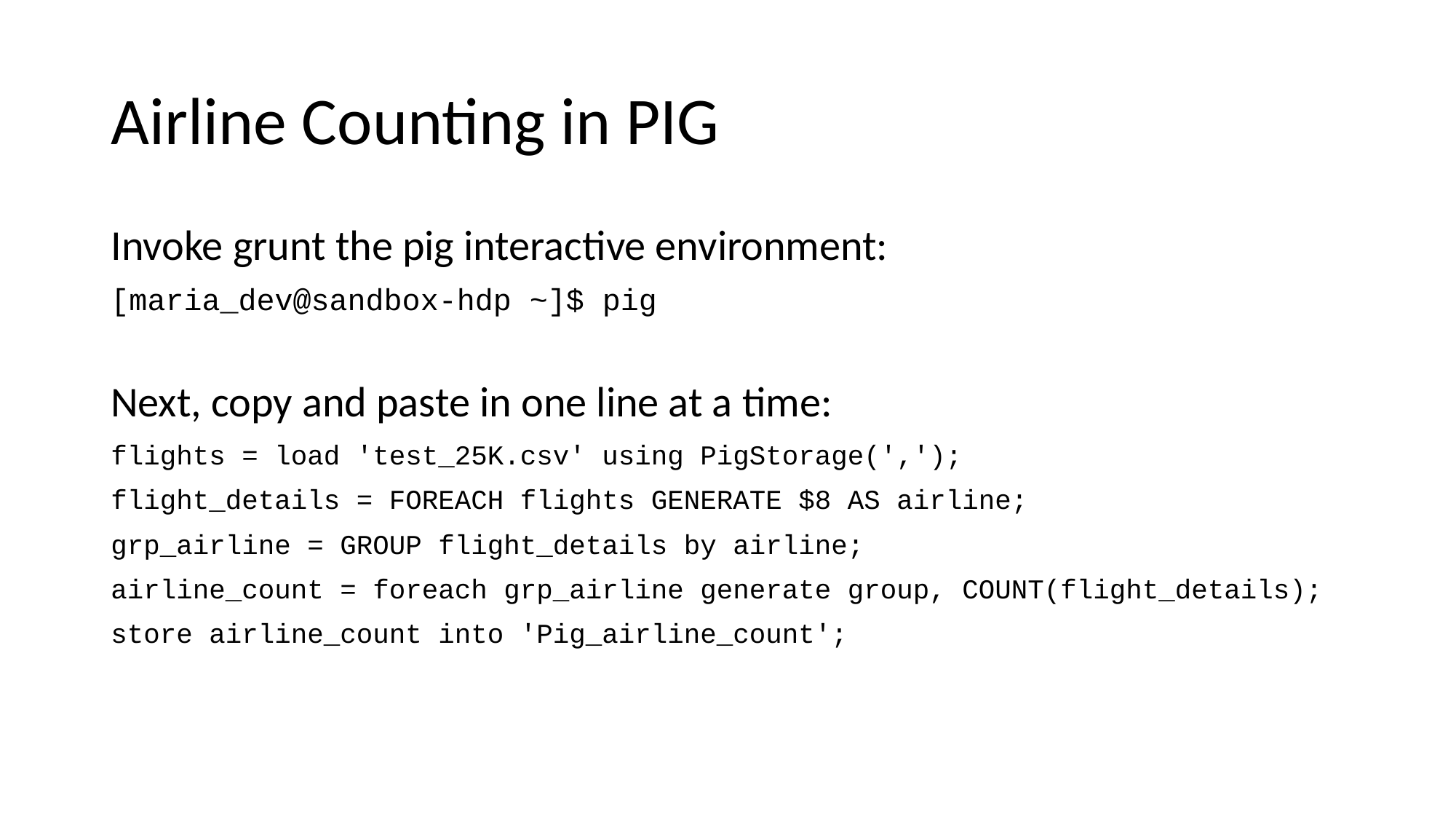

# Airline Counting in PIG
Invoke grunt the pig interactive environment:
[maria_dev@sandbox-hdp ~]$ pig

Next, copy and paste in one line at a time:
flights = load 'test_25K.csv' using PigStorage(',');
flight_details = FOREACH flights GENERATE $8 AS airline;
grp_airline = GROUP flight_details by airline;
airline_count = foreach grp_airline generate group, COUNT(flight_details);
store airline_count into 'Pig_airline_count';